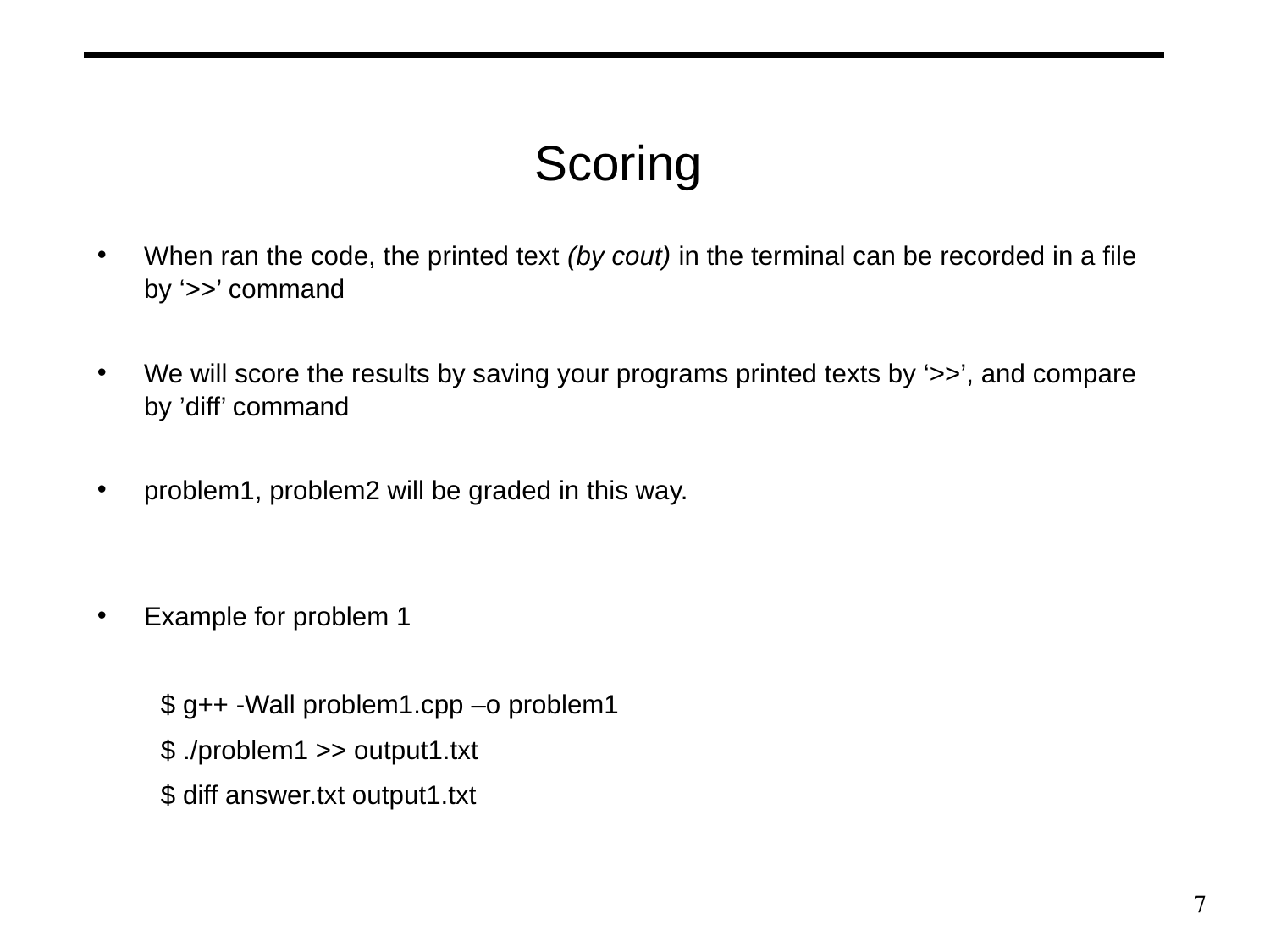

# Scoring

When ran the code, the printed text (by cout) in the terminal can be recorded in a file by ‘>>’ command

We will score the results by saving your programs printed texts by ‘>>’, and compare by ’diff’ command

problem1, problem2 will be graded in this way.

Example for problem 1

$ g++ -Wall problem1.cpp –o problem1
$ ./problem1 >> output1.txt
$ diff answer.txt output1.txt